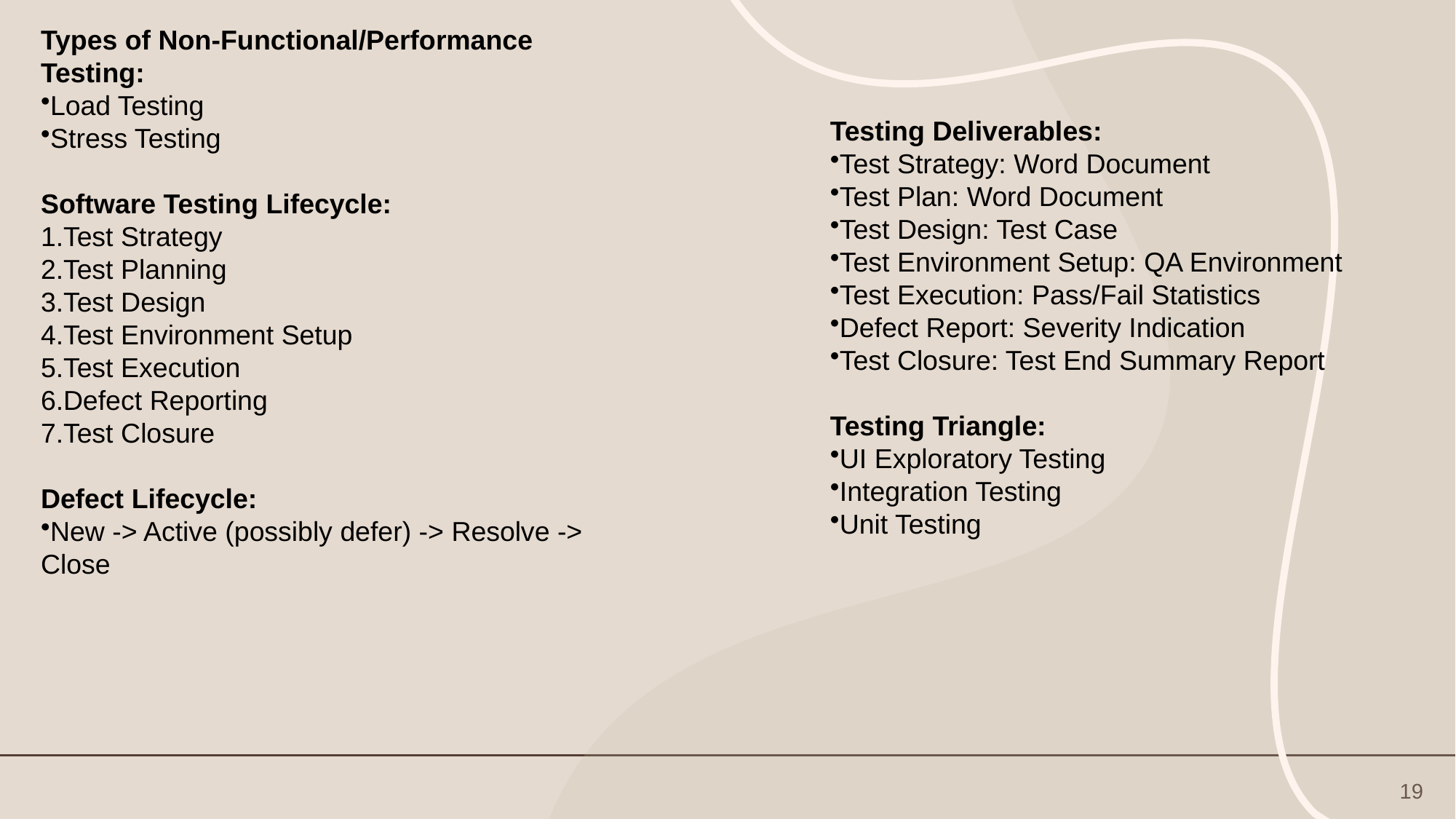

Types of Non-Functional/Performance Testing:
Load Testing
Stress Testing

Software Testing Lifecycle:
Test Strategy
Test Planning
Test Design
Test Environment Setup
Test Execution
Defect Reporting
Test Closure

Defect Lifecycle:
New -> Active (possibly defer) -> Resolve -> Close

Testing Deliverables:
Test Strategy: Word Document
Test Plan: Word Document
Test Design: Test Case
Test Environment Setup: QA Environment
Test Execution: Pass/Fail Statistics
Defect Report: Severity Indication
Test Closure: Test End Summary Report

Testing Triangle:
UI Exploratory Testing
Integration Testing
Unit Testing
19